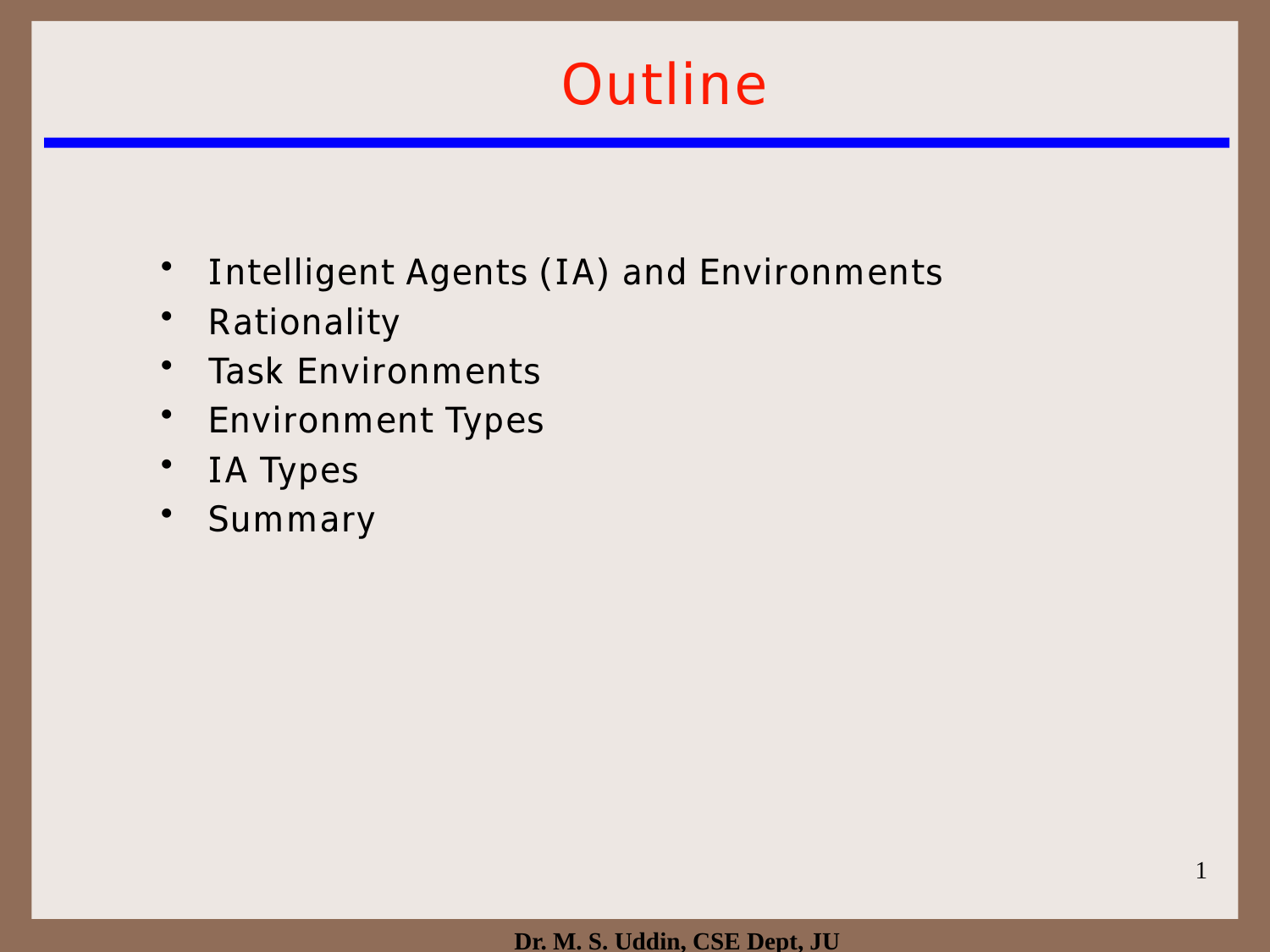

Outline
Intelligent Agents (IA) and Environments
Rationality
Task Environments
Environment Types
IA Types
Summary
1
Dr. M. S. Uddin, CSE Dept, JU